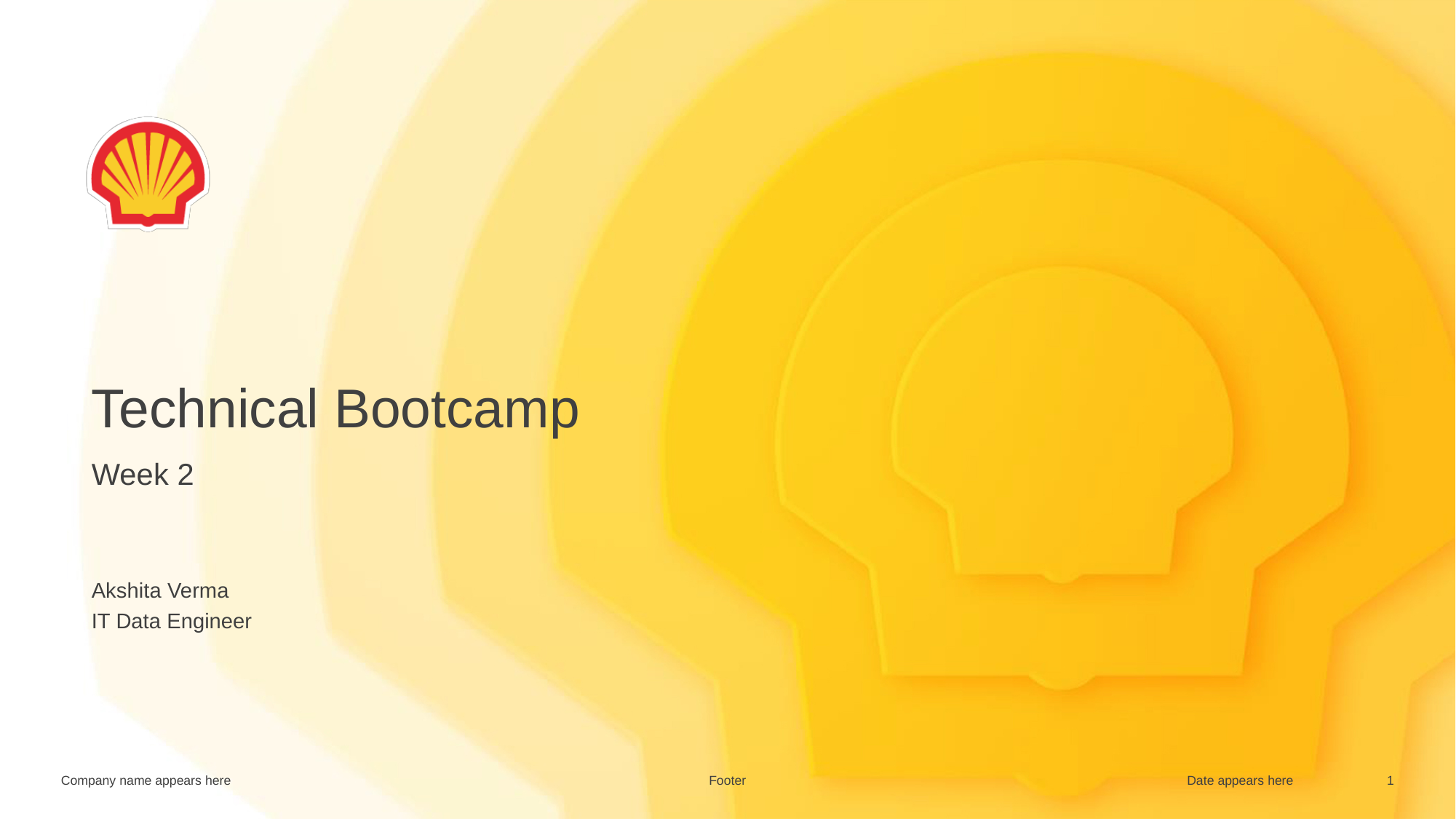

# Technical Bootcamp
Week 2
Akshita Verma
IT Data Engineer
Footer
1
Date appears here